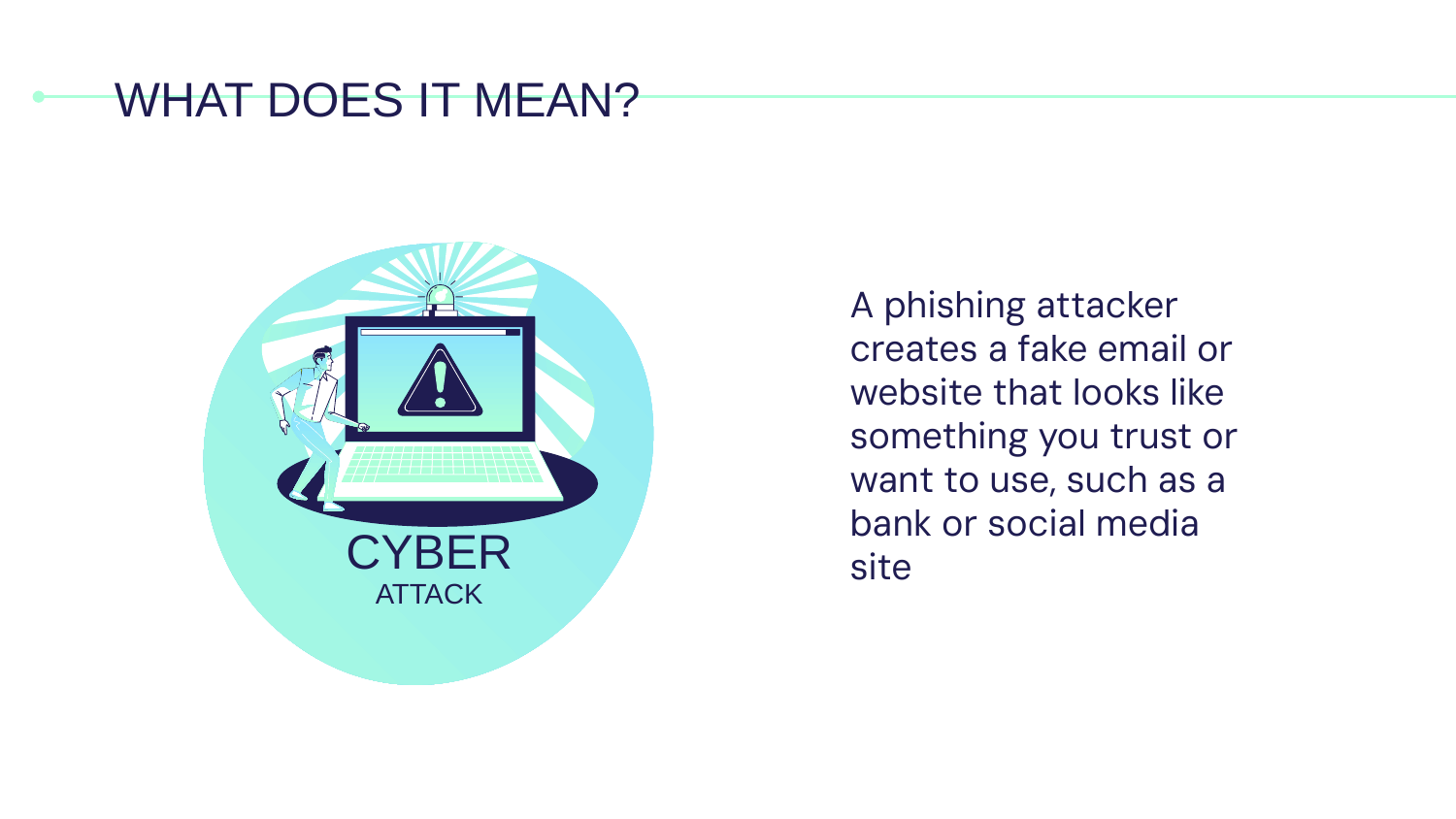

# WHAT DOES IT MEAN?

A phishing attacker creates a fake email or website that looks like something you trust or want to use, such as a bank or social media site

CYBER
ATTACK